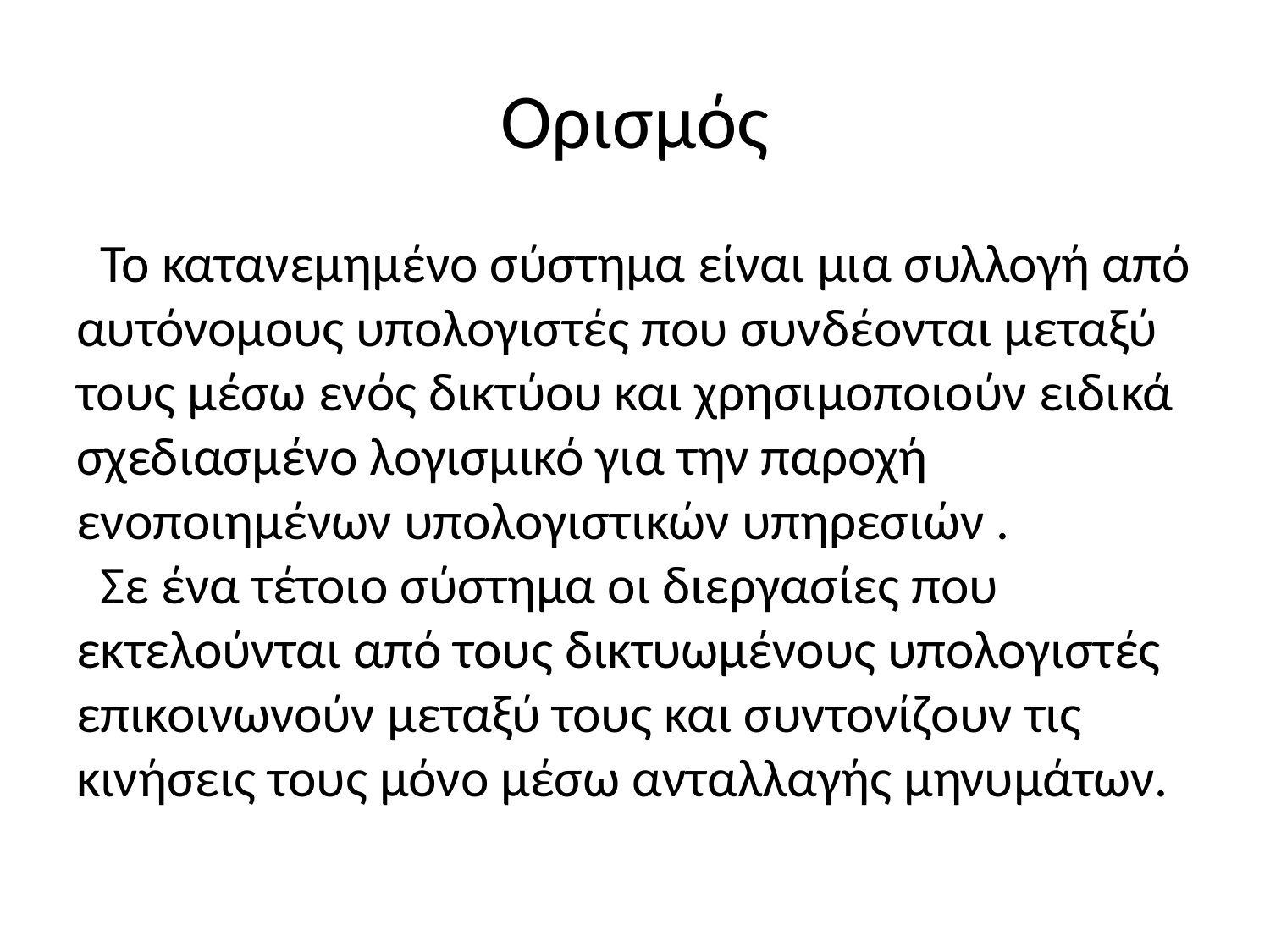

# Ορισμός
  Το κατανεμημένο σύστημα είναι μια συλλογή από αυτόνομους υπολογιστές που συνδέονται μεταξύ τους μέσω ενός δικτύου και χρησιμοποιούν ειδικά σχεδιασμένο λογισμικό για την παροχή ενοποιημένων υπολογιστικών υπηρεσιών .
  Σε ένα τέτοιο σύστημα οι διεργασίες που εκτελούνται από τους δικτυωμένους υπολογιστές επικοινωνούν μεταξύ τους και συντονίζουν τις κινήσεις τους μόνο μέσω ανταλλαγής μηνυμάτων.